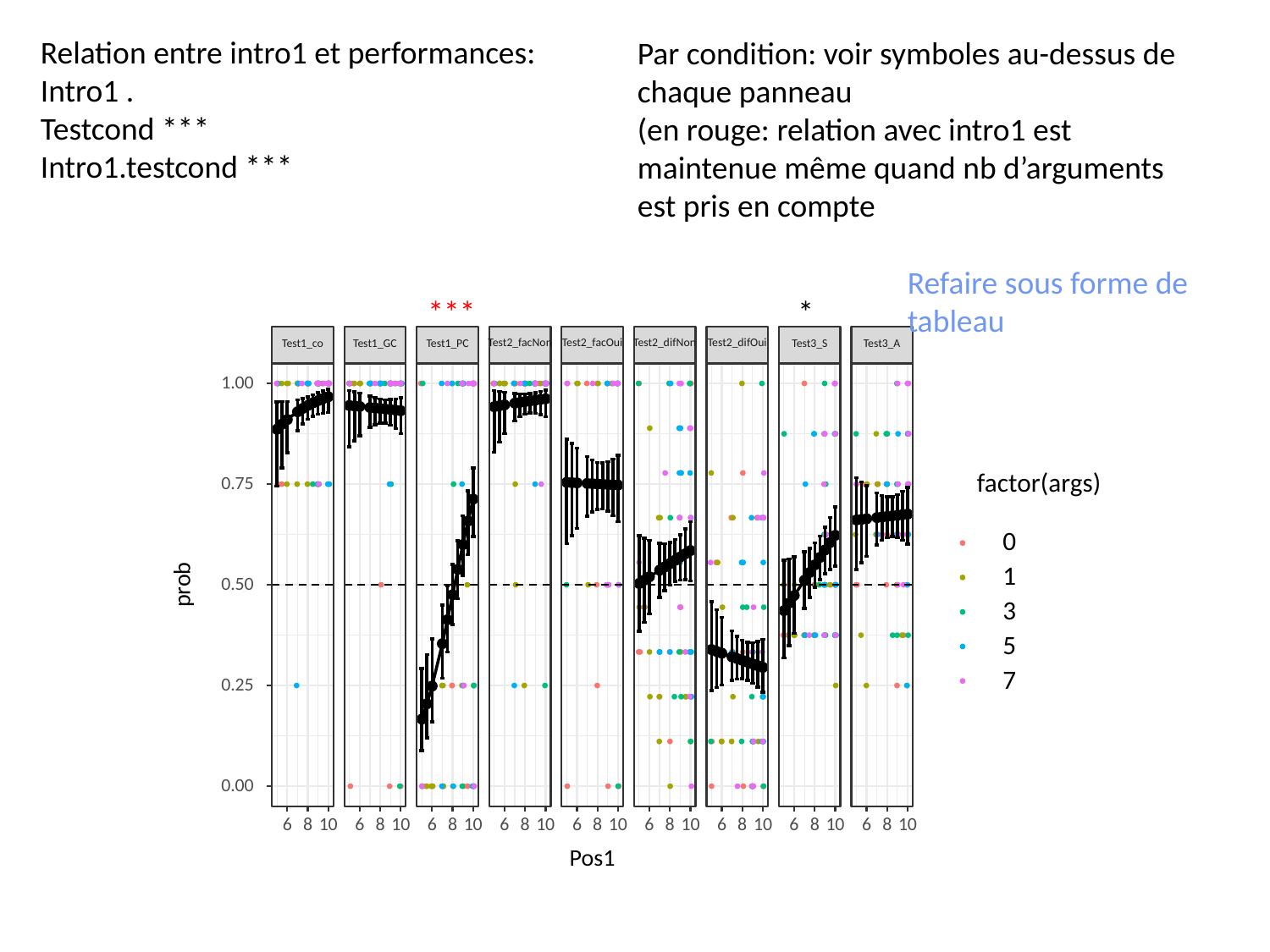

Relation entre intro1 et performances:
Intro1 .
Testcond ***
Intro1.testcond ***
Par condition: voir symboles au-dessus de chaque panneau
(en rouge: relation avec intro1 est maintenue même quand nb d’arguments est pris en compte
Refaire sous forme de tableau
*
***

Test2_facNon
Test2_facOui
Test2_difNon
Test2_difOui
Test3_S
Test3_A
Test1_GC
Test1_PC
Test1_co

1.00

factor(args)

0.75

0

1

prob

0.50

3

5

7

0.25

0.00

8
10
8
10
8
10
8
10
8
10
8
10
8
10
8
10
8
10
6
6
6
6
6
6
6
6
6
Pos1